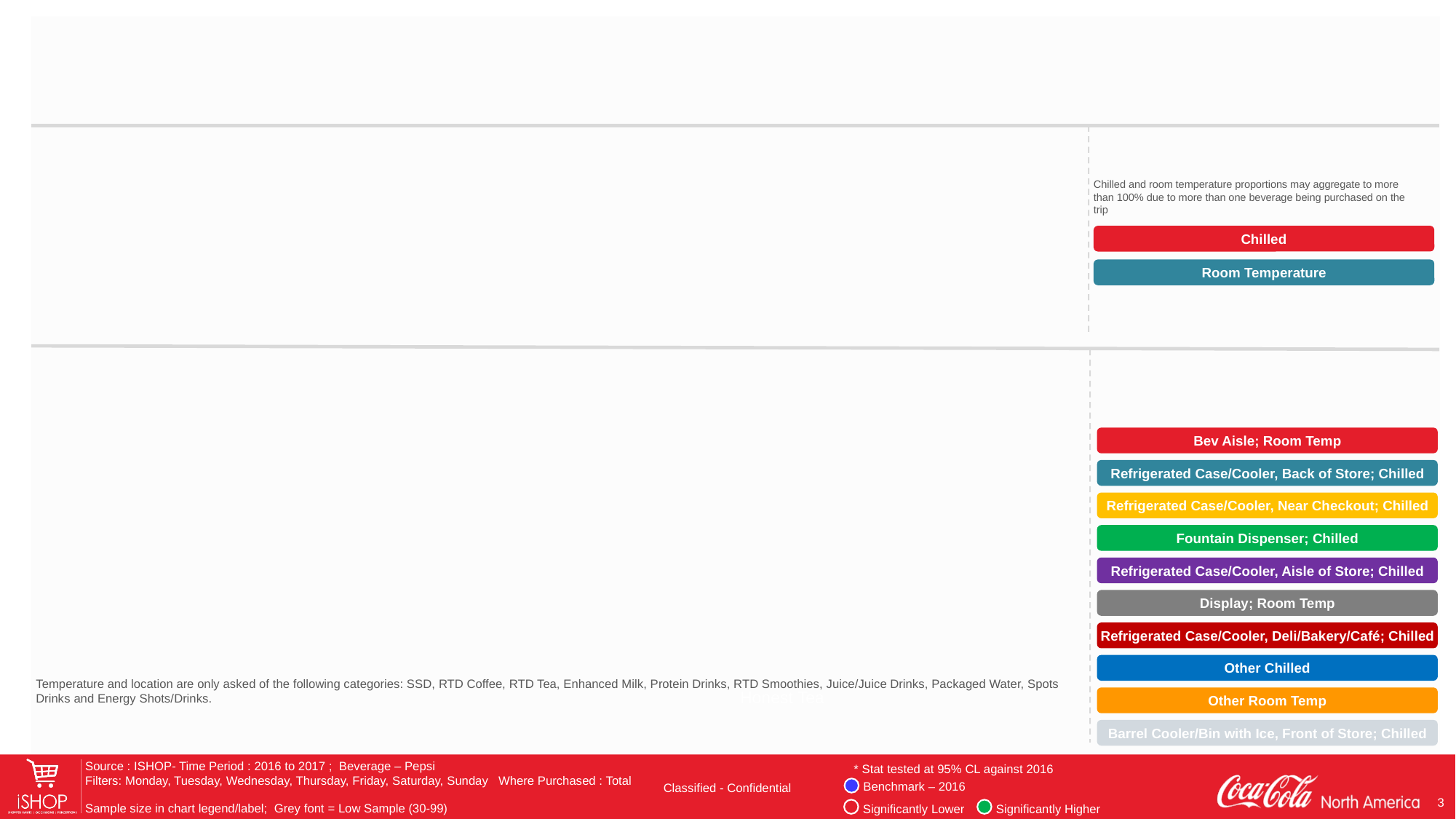

Chilled and room temperature proportions may aggregate to more than 100% due to more than one beverage being purchased on the trip
Chilled
Room Temperature
Bev Aisle; Room Temp
Refrigerated Case/Cooler, Back of Store; Chilled
Refrigerated Case/Cooler, Near Checkout; Chilled
Fountain Dispenser; Chilled
Refrigerated Case/Cooler, Aisle of Store; Chilled
Display; Room Temp
Refrigerated Case/Cooler, Deli/Bakery/Café; Chilled
Other Chilled
Temperature and location are only asked of the following categories: SSD, RTD Coffee, RTD Tea, Enhanced Milk, Protein Drinks, RTD Smoothies, Juice/Juice Drinks, Packaged Water, Spots Drinks and Energy Shots/Drinks.
Honest Tea
Other Room Temp
Barrel Cooler/Bin with Ice, Front of Store; Chilled